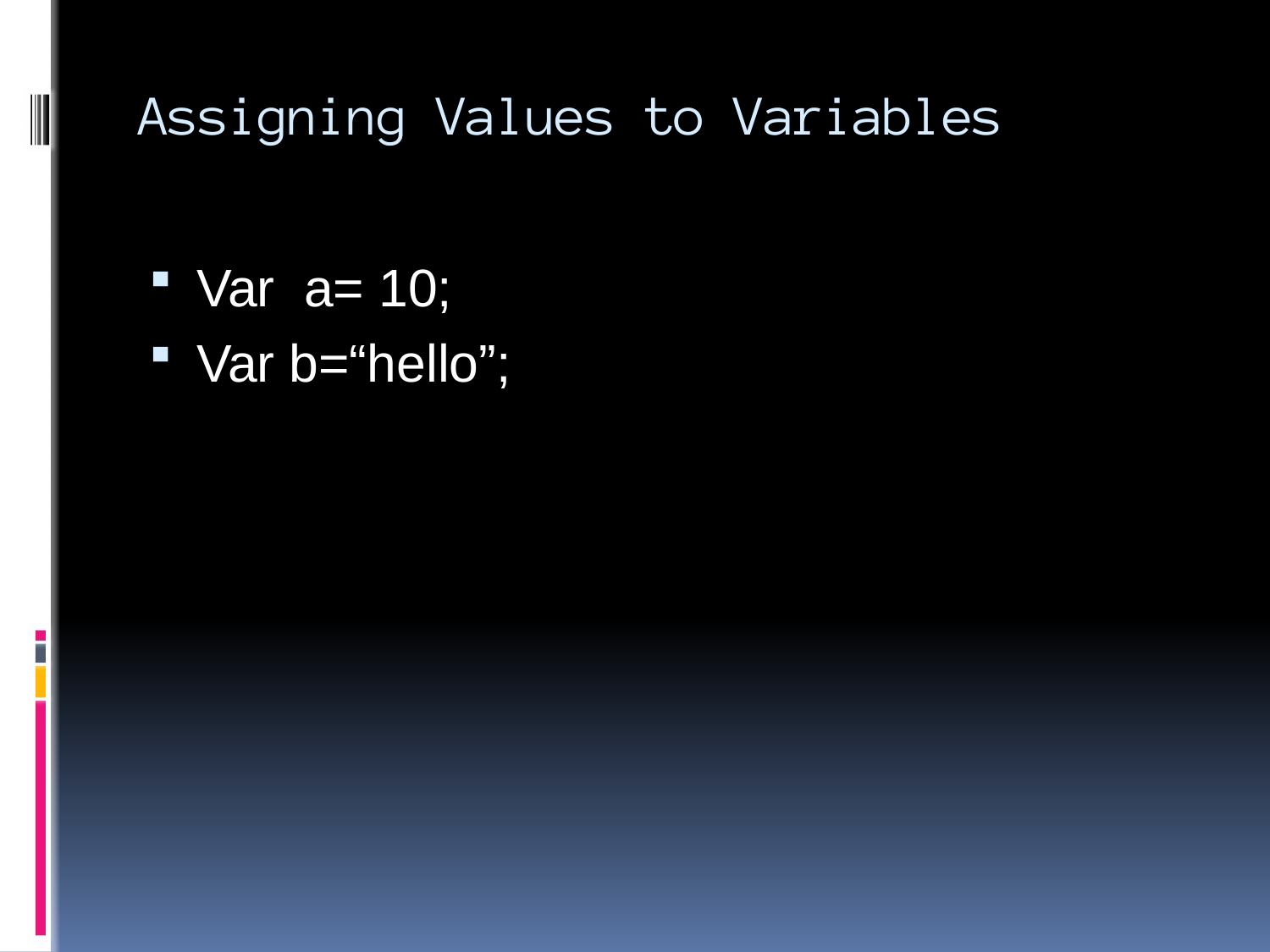

# Assigning Values to Variables
Var  a= 10;
Var b=“hello”;